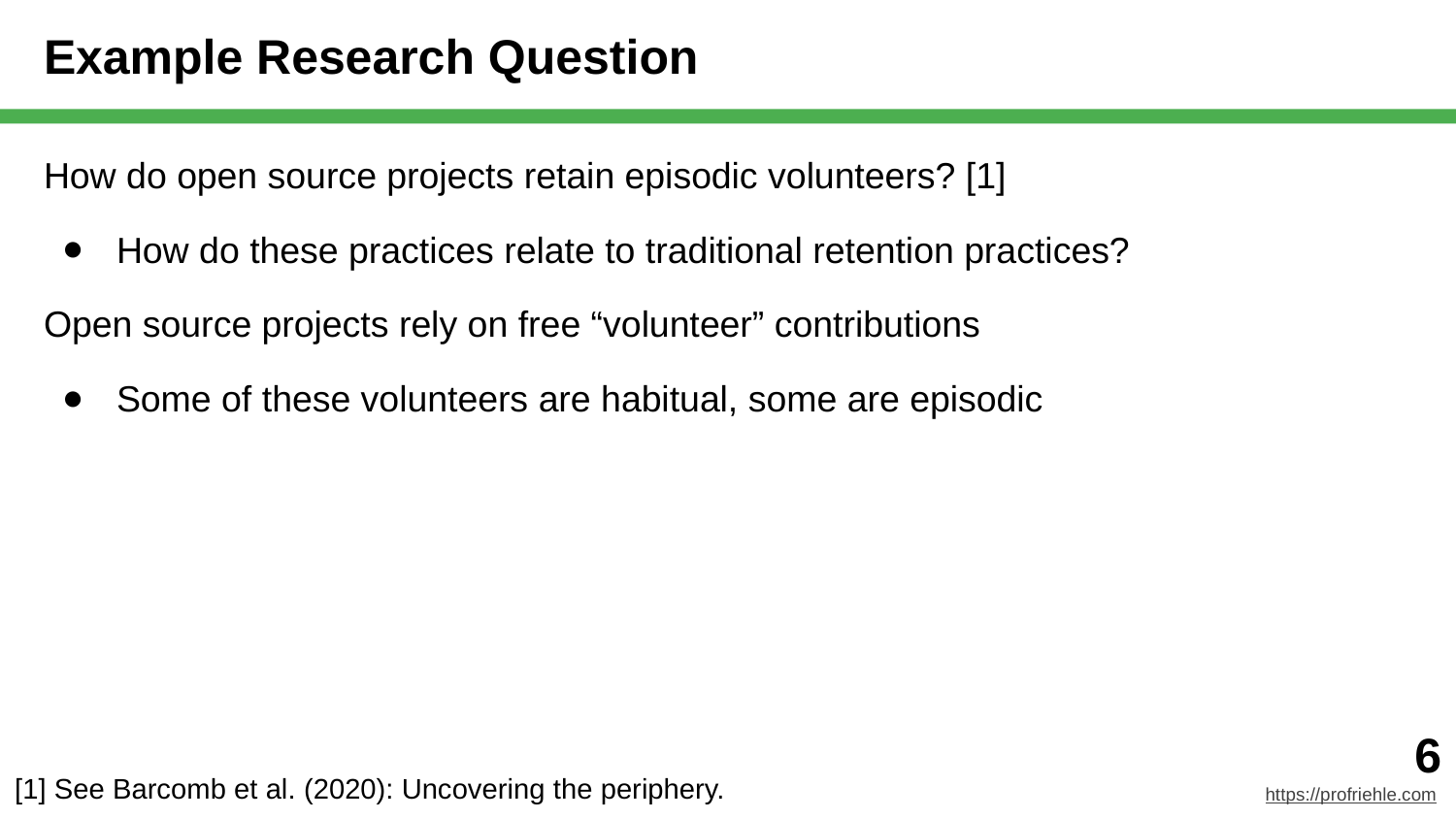

# Example Research Question
How do open source projects retain episodic volunteers? [1]
How do these practices relate to traditional retention practices?
Open source projects rely on free “volunteer” contributions
Some of these volunteers are habitual, some are episodic

[1] See Barcomb et al. (2020): Uncovering the periphery.
6
https://profriehle.com